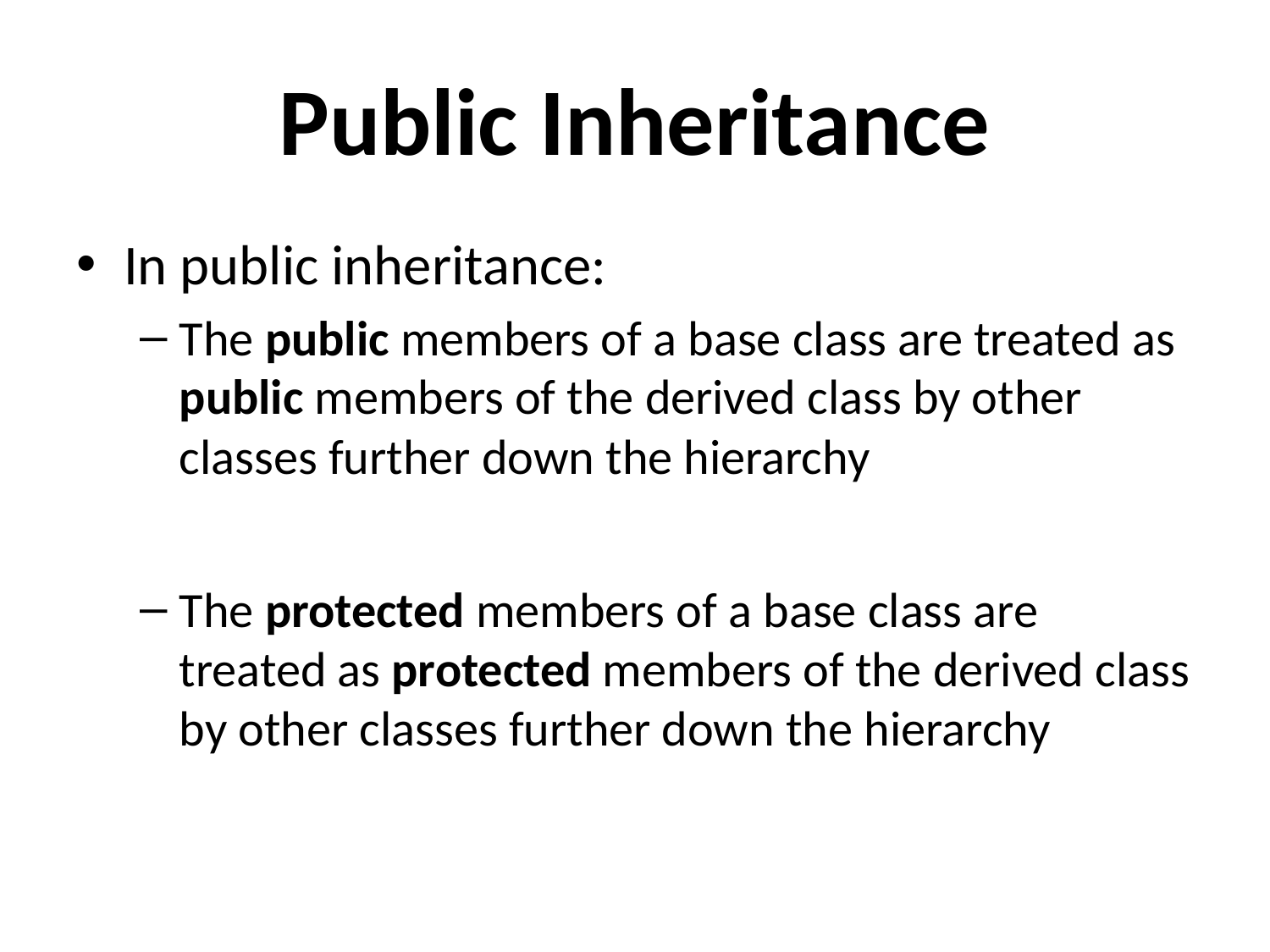

# Public Inheritance
In public inheritance:
The public members of a base class are treated as public members of the derived class by other classes further down the hierarchy

The protected members of a base class are treated as protected members of the derived class by other classes further down the hierarchy